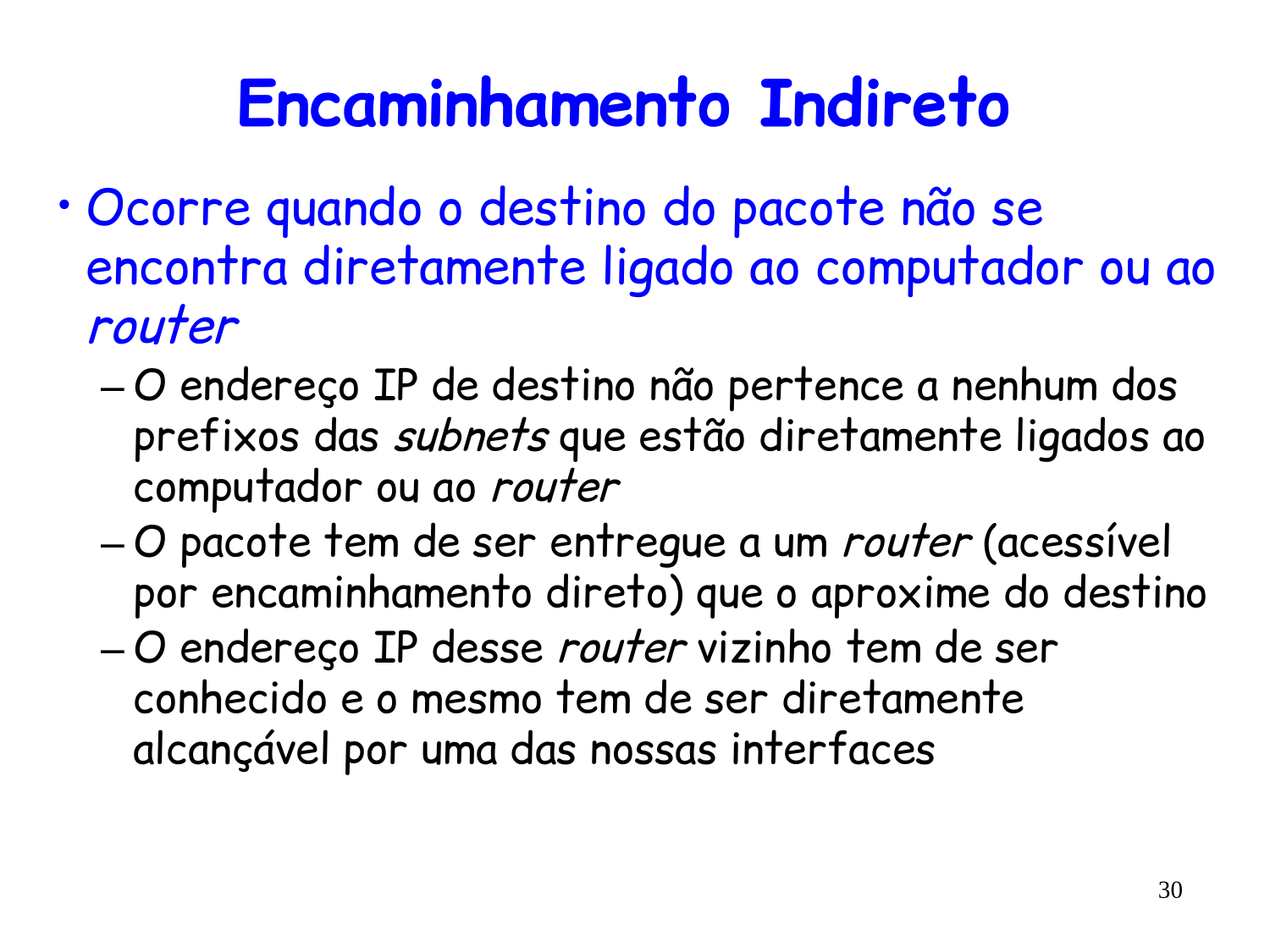

# Encaminhamento Indireto
Ocorre quando o destino do pacote não se encontra diretamente ligado ao computador ou ao router
O endereço IP de destino não pertence a nenhum dos prefixos das subnets que estão diretamente ligados ao computador ou ao router
O pacote tem de ser entregue a um router (acessível por encaminhamento direto) que o aproxime do destino
O endereço IP desse router vizinho tem de ser conhecido e o mesmo tem de ser diretamente alcançável por uma das nossas interfaces

30